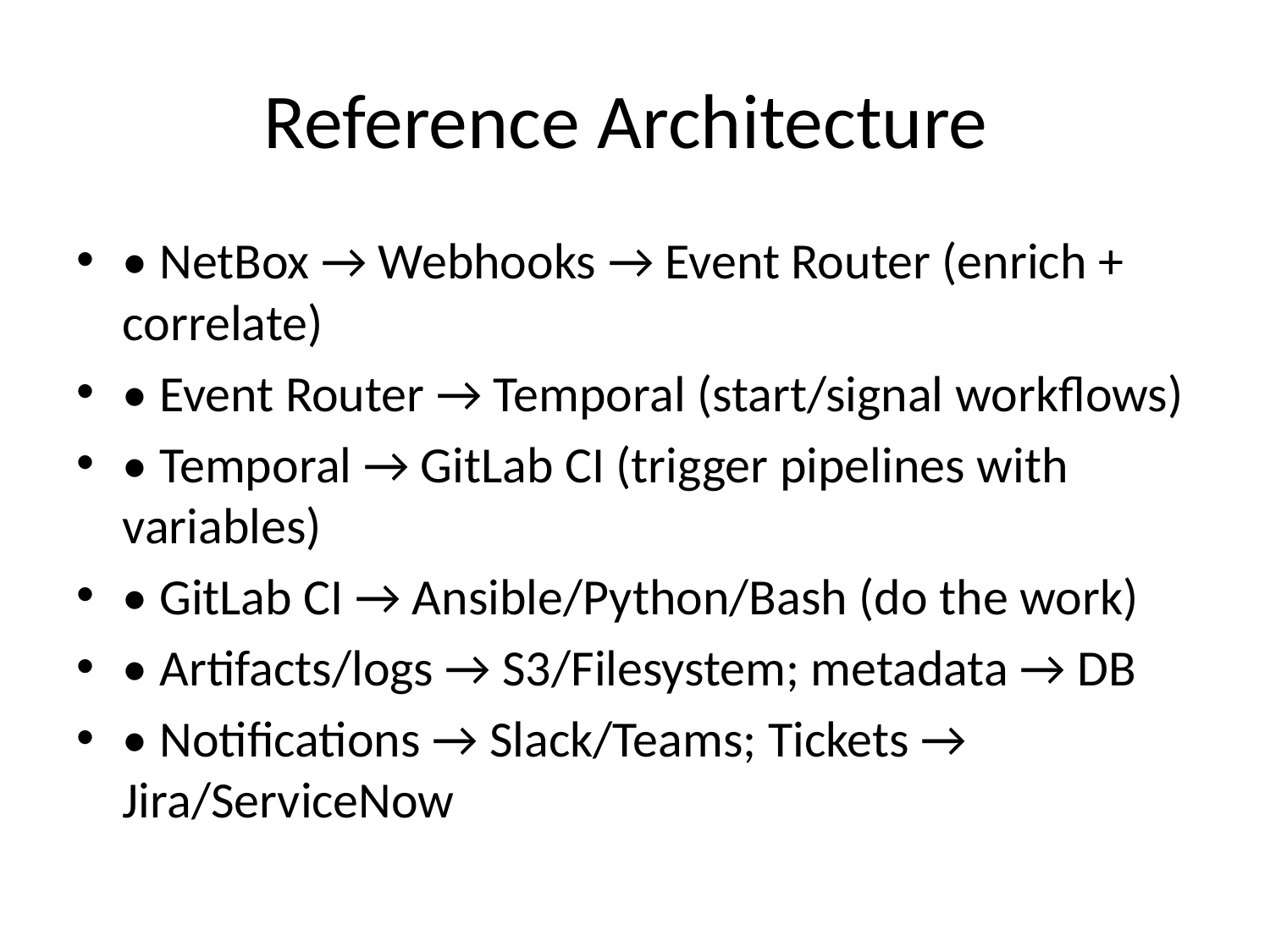

# Reference Architecture
• NetBox → Webhooks → Event Router (enrich + correlate)
• Event Router → Temporal (start/signal workflows)
• Temporal → GitLab CI (trigger pipelines with variables)
• GitLab CI → Ansible/Python/Bash (do the work)
• Artifacts/logs → S3/Filesystem; metadata → DB
• Notifications → Slack/Teams; Tickets → Jira/ServiceNow